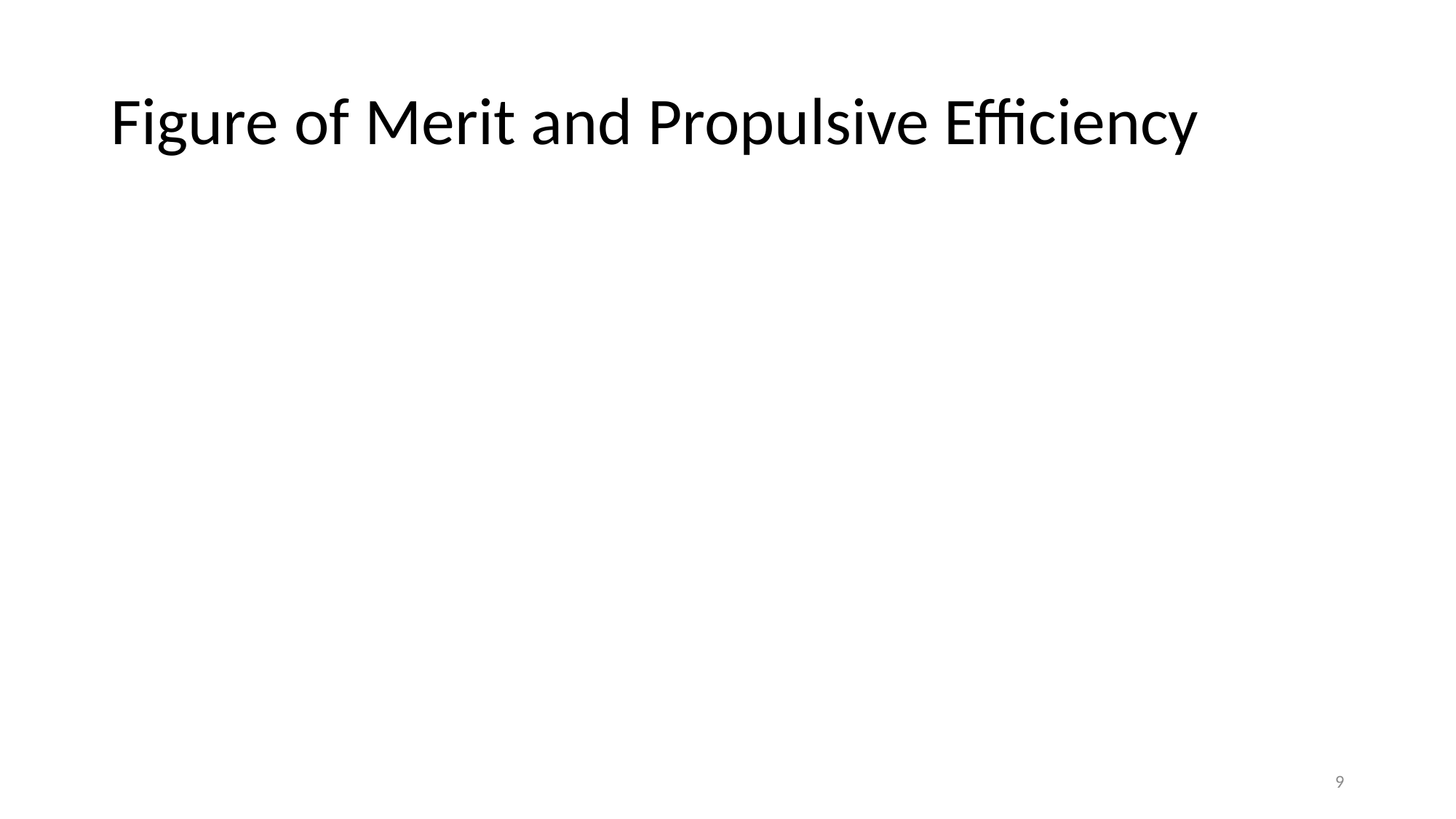

# Figure of Merit and Propulsive Efficiency
9